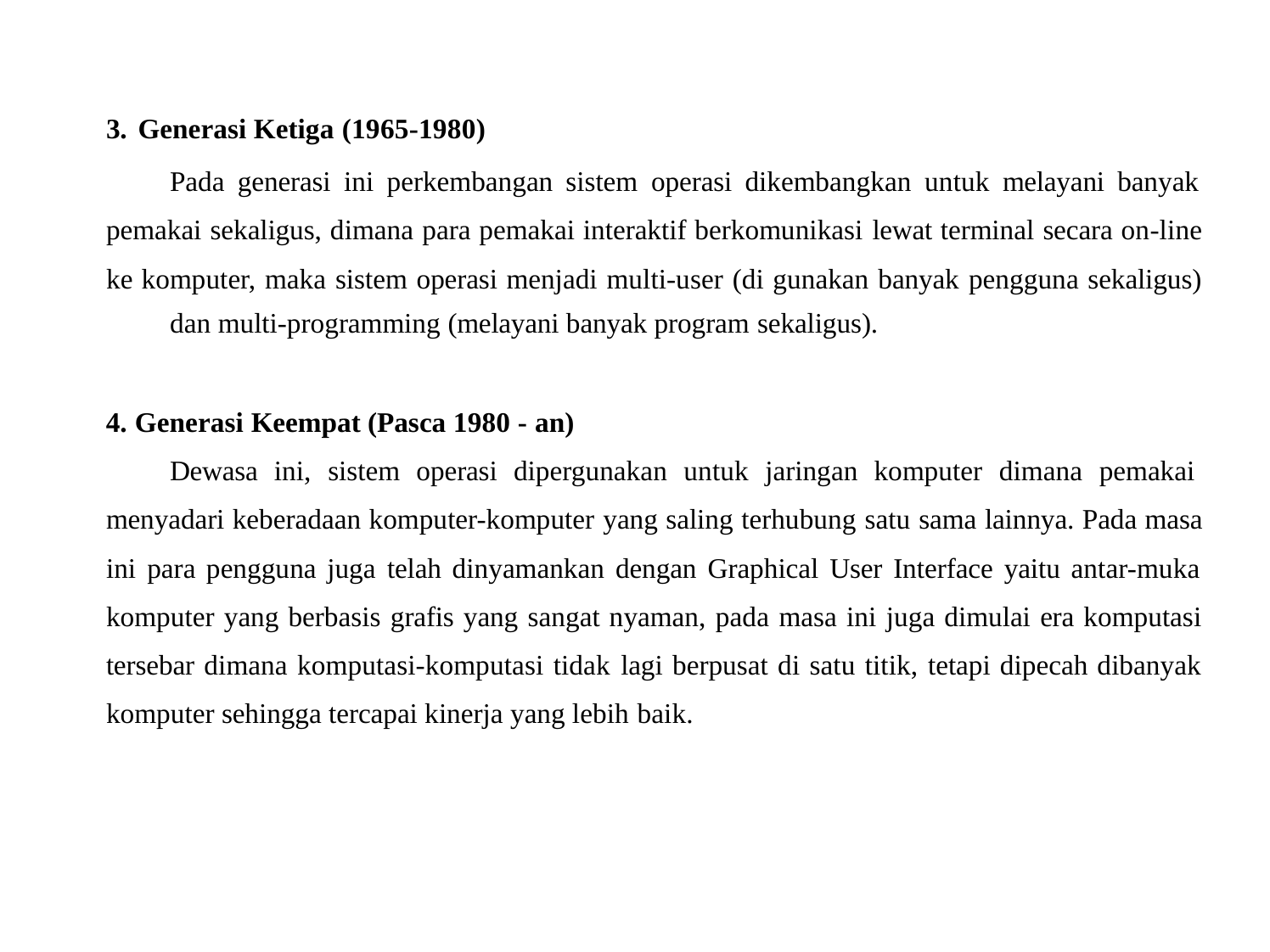

Generasi Ketiga (1965-1980)
Pada generasi ini perkembangan sistem operasi dikembangkan untuk melayani banyak  pemakai sekaligus, dimana para pemakai interaktif berkomunikasi lewat terminal secara on-line  ke komputer, maka sistem operasi menjadi multi-user (di gunakan banyak pengguna sekaligus)
dan multi-programming (melayani banyak program sekaligus).

Generasi Keempat (Pasca 1980 - an)
Dewasa ini, sistem operasi dipergunakan untuk jaringan komputer dimana pemakai  menyadari keberadaan komputer-komputer yang saling terhubung satu sama lainnya. Pada masa  ini para pengguna juga telah dinyamankan dengan Graphical User Interface yaitu antar-muka  komputer yang berbasis grafis yang sangat nyaman, pada masa ini juga dimulai era komputasi  tersebar dimana komputasi-komputasi tidak lagi berpusat di satu titik, tetapi dipecah dibanyak  komputer sehingga tercapai kinerja yang lebih baik.